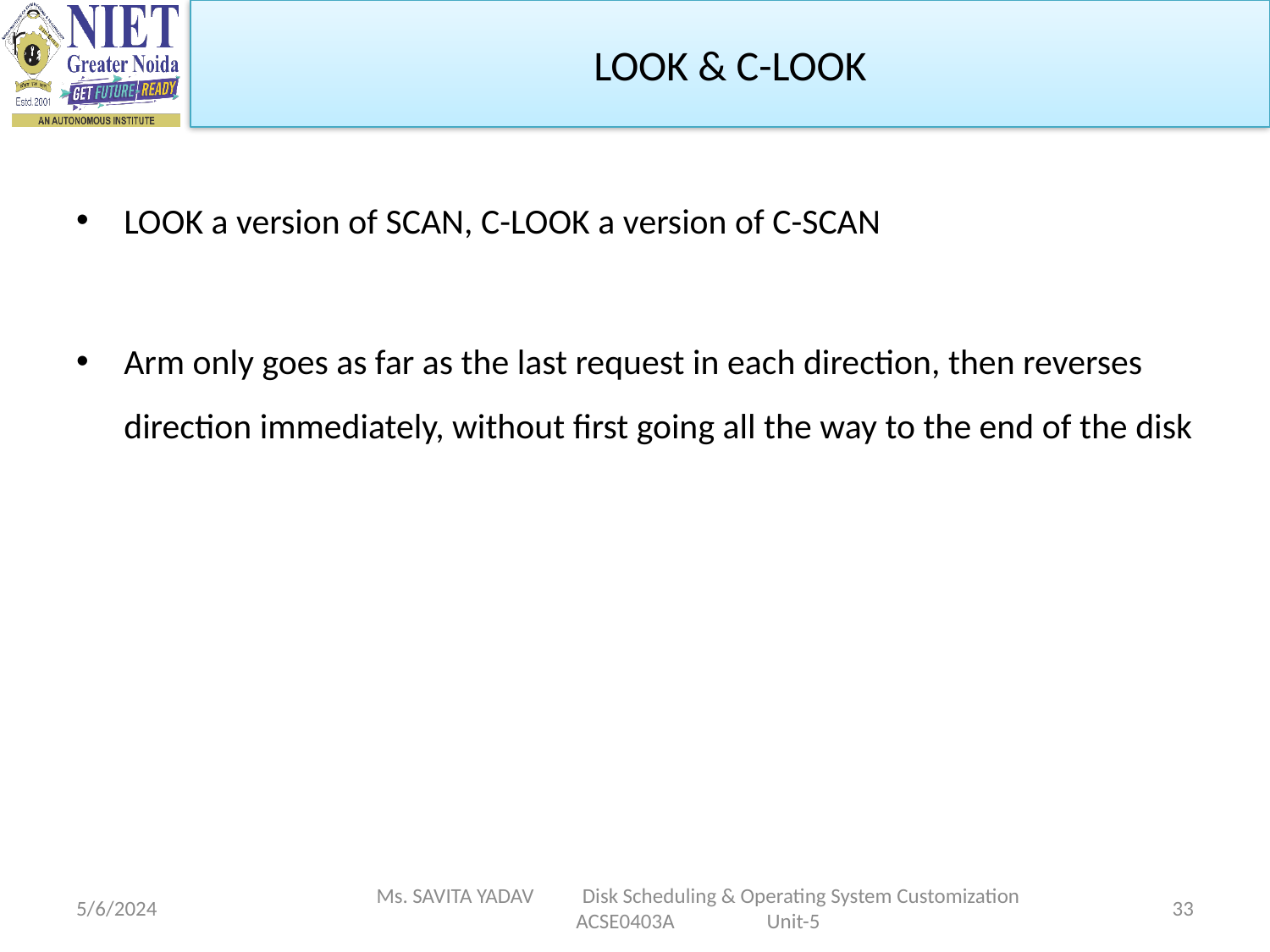

LOOK & C-LOOK
LOOK a version of SCAN, C-LOOK a version of C-SCAN

Arm only goes as far as the last request in each direction, then reverses direction immediately, without first going all the way to the end of the disk

5/6/2024
Ms. SAVITA YADAV          Disk Scheduling & Operating System Customization ACSE0403A                   Unit-5
33